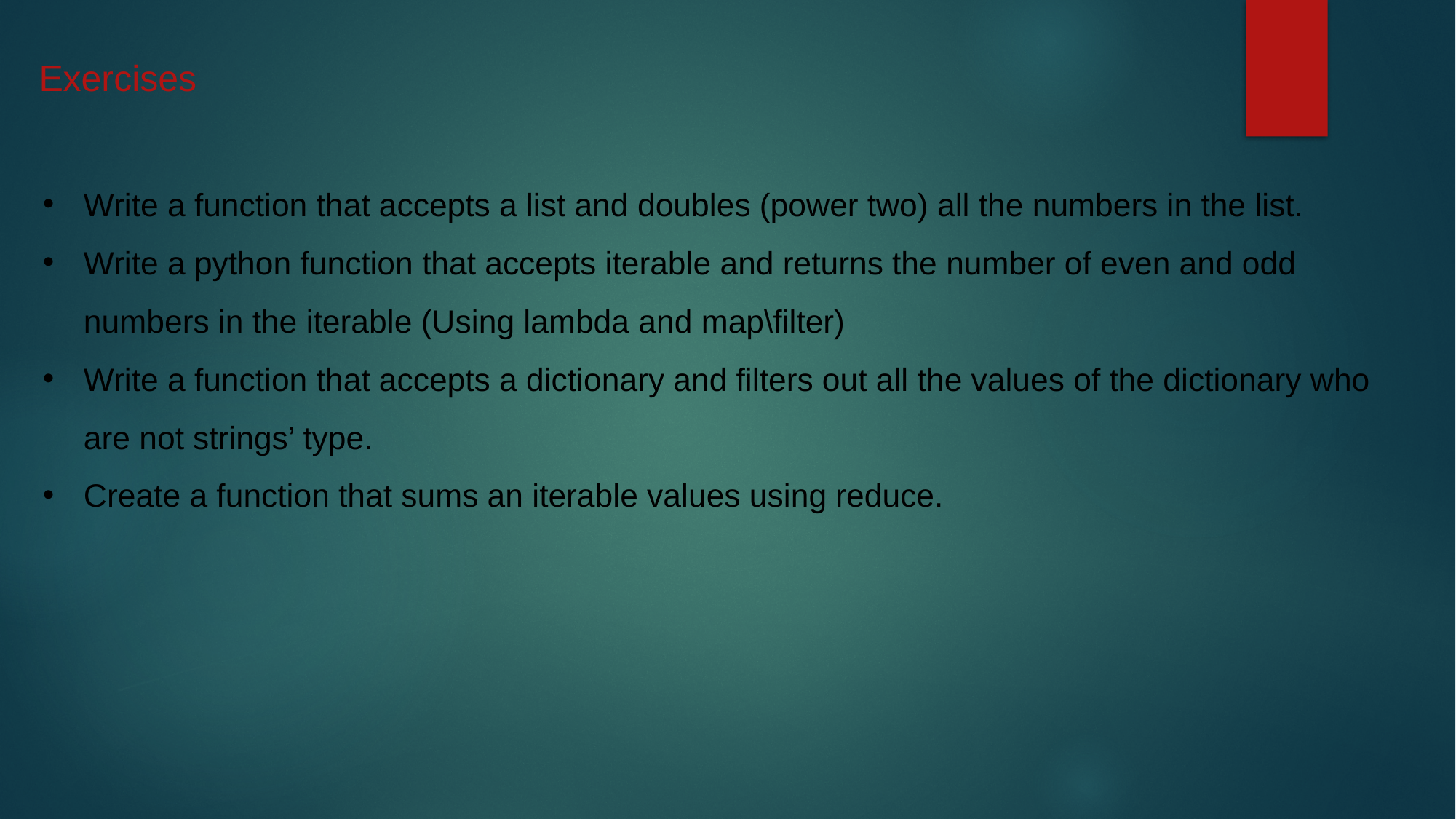

Exercises
Write a function that accepts a list and doubles (power two) all the numbers in the list.
Write a python function that accepts iterable and returns the number of even and odd numbers in the iterable (Using lambda and map\filter)
Write a function that accepts a dictionary and filters out all the values of the dictionary who are not strings’ type.
Create a function that sums an iterable values using reduce.